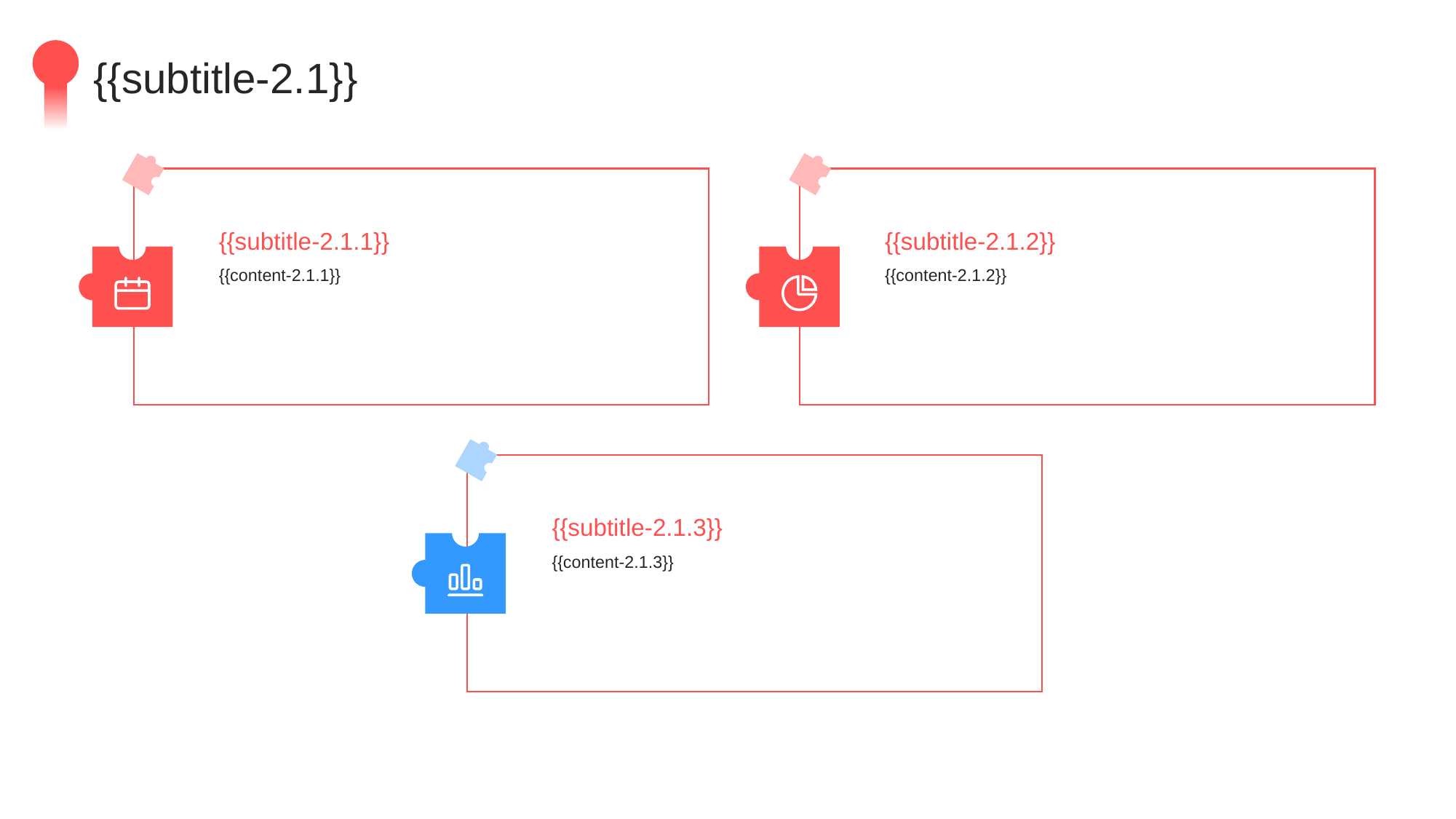

{{subtitle-2.1}}

{{subtitle-2.1.1}}
{{subtitle-2.1.2}}

{{content-2.1.1}}
{{content-2.1.2}}

{{subtitle-2.1.3}}

{{content-2.1.3}}